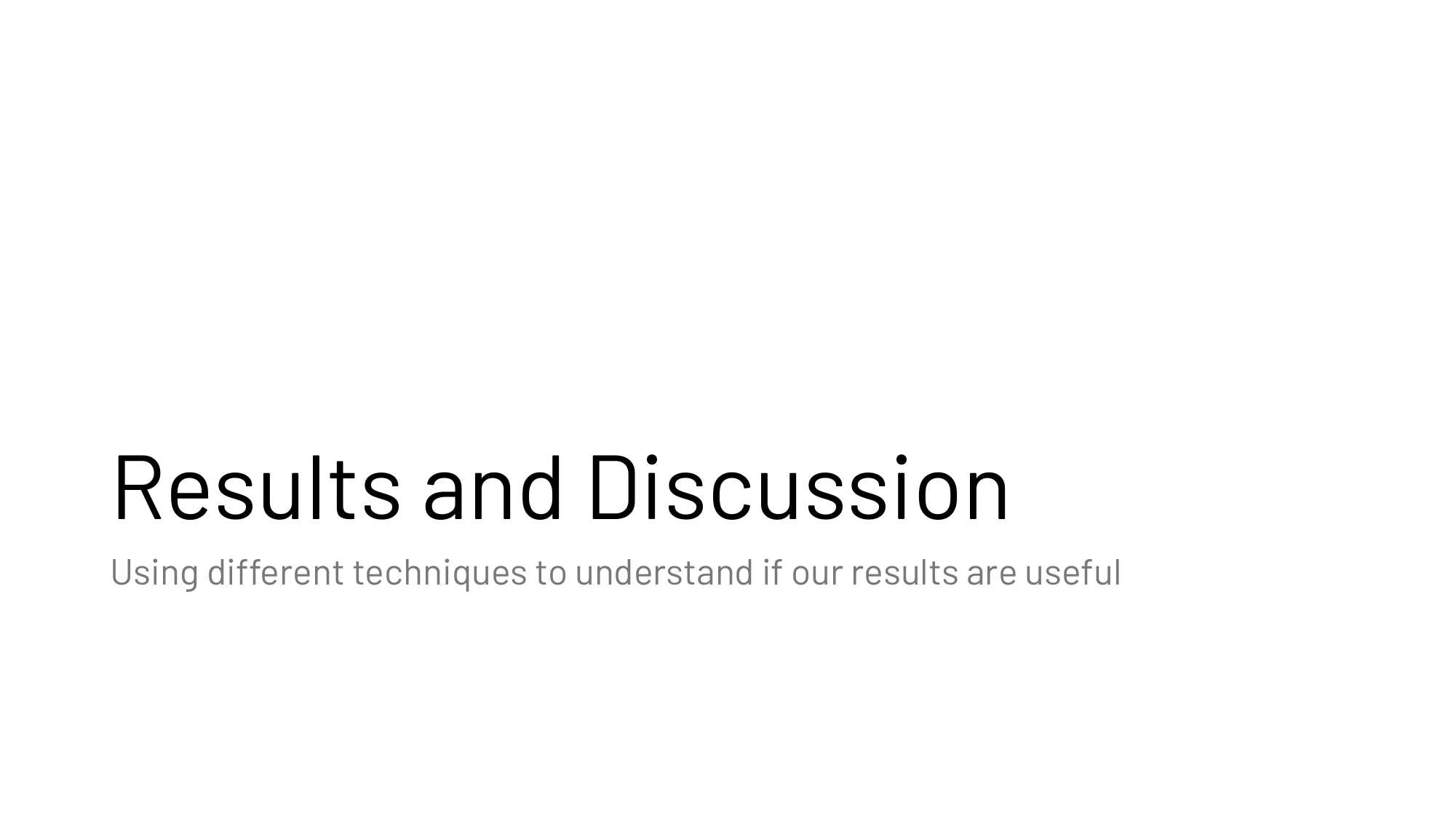

# Results and Discussion
Using different techniques to understand if our results are useful